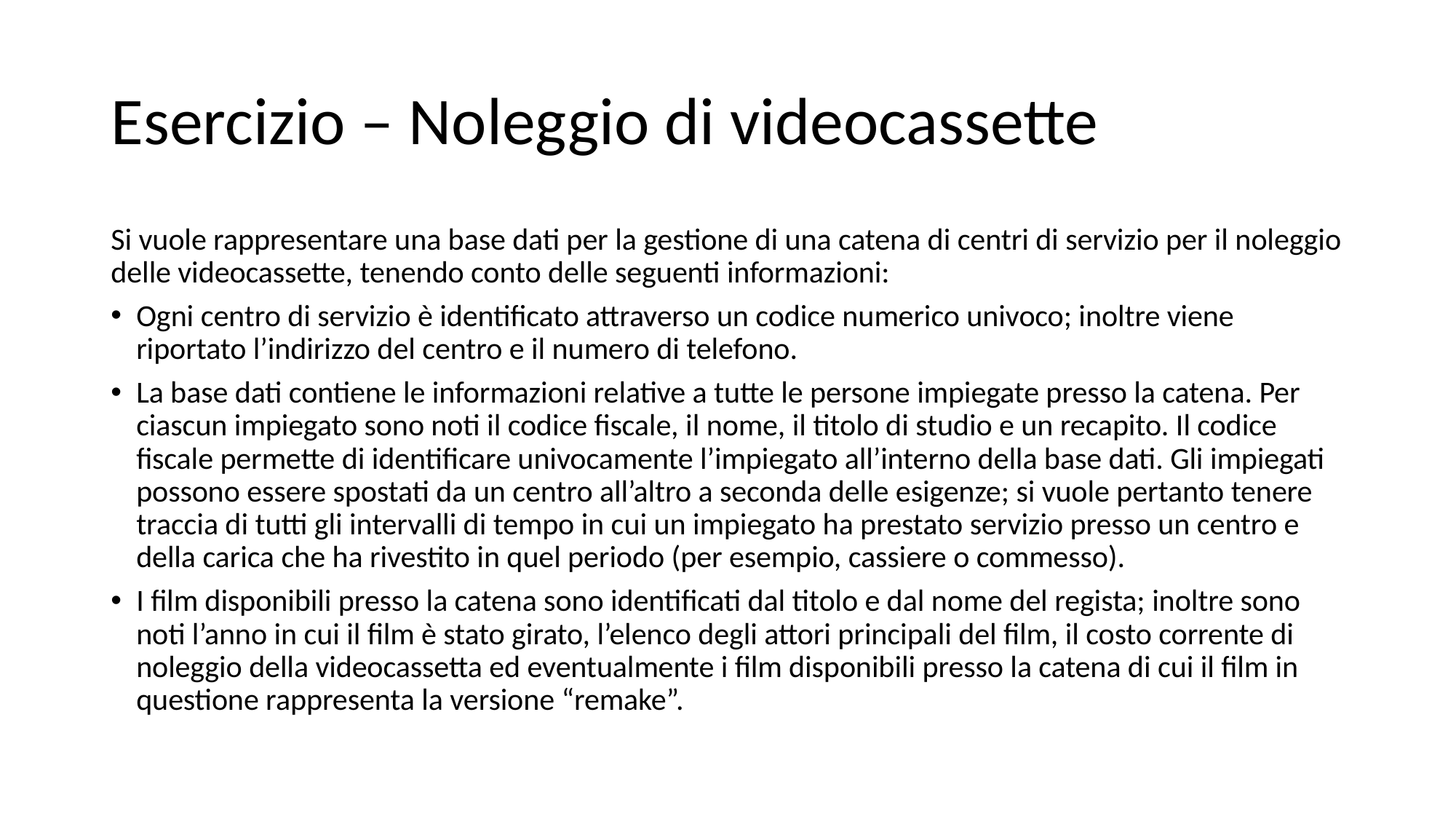

# Esercizio – Noleggio di videocassette
Si vuole rappresentare una base dati per la gestione di una catena di centri di servizio per il noleggio delle videocassette, tenendo conto delle seguenti informazioni:
Ogni centro di servizio è identificato attraverso un codice numerico univoco; inoltre viene riportato l’indirizzo del centro e il numero di telefono.
La base dati contiene le informazioni relative a tutte le persone impiegate presso la catena. Per ciascun impiegato sono noti il codice fiscale, il nome, il titolo di studio e un recapito. Il codice fiscale permette di identificare univocamente l’impiegato all’interno della base dati. Gli impiegati possono essere spostati da un centro all’altro a seconda delle esigenze; si vuole pertanto tenere traccia di tutti gli intervalli di tempo in cui un impiegato ha prestato servizio presso un centro e della carica che ha rivestito in quel periodo (per esempio, cassiere o commesso).
I film disponibili presso la catena sono identificati dal titolo e dal nome del regista; inoltre sono noti l’anno in cui il film è stato girato, l’elenco degli attori principali del film, il costo corrente di noleggio della videocassetta ed eventualmente i film disponibili presso la catena di cui il film in questione rappresenta la versione “remake”.